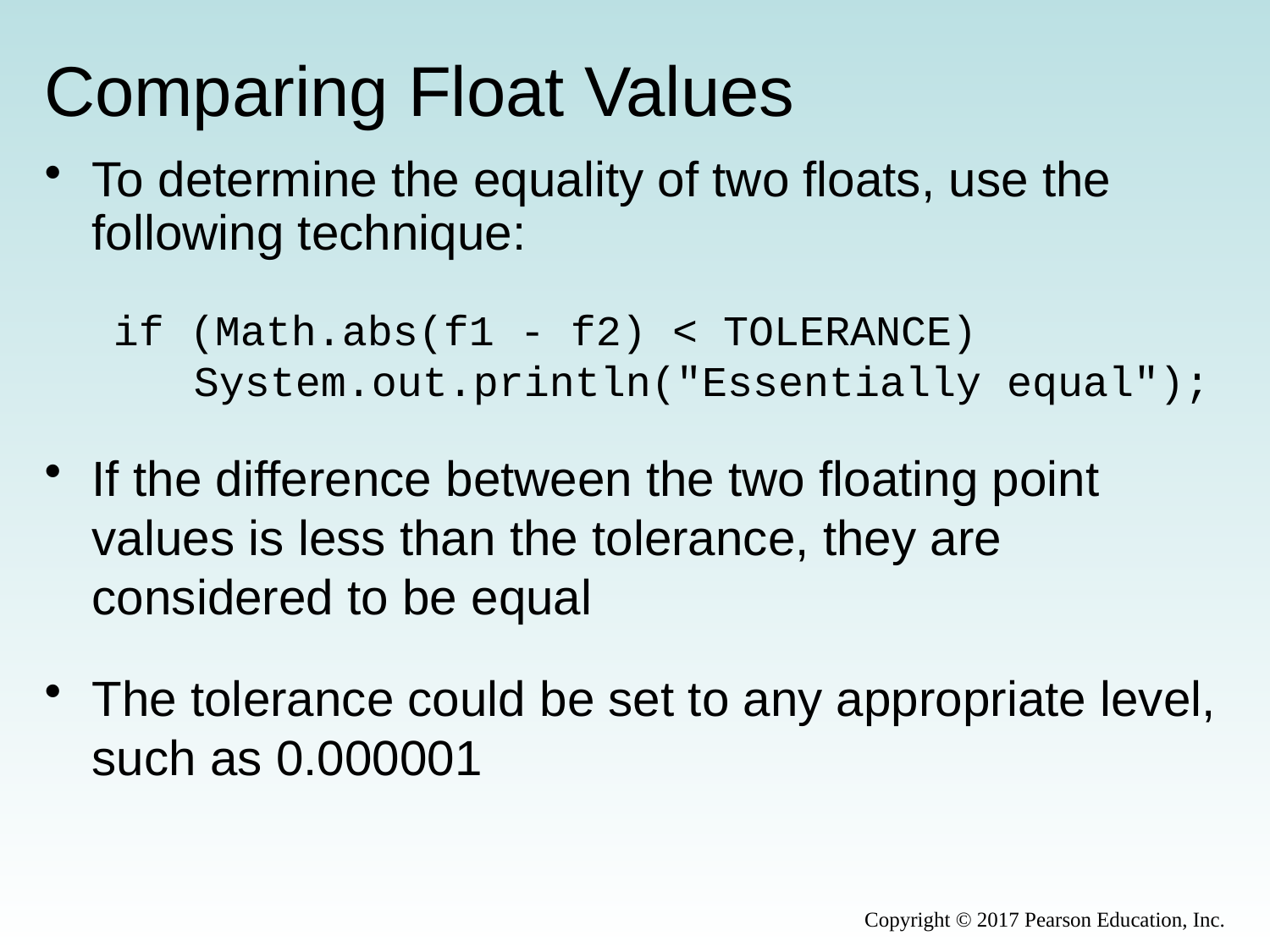

# Comparing Float Values
To determine the equality of two floats, use the following technique:
	 if (Math.abs(f1 - f2) < TOLERANCE)
	    System.out.println("Essentially equal");
If the difference between the two floating point values is less than the tolerance, they are considered to be equal
The tolerance could be set to any appropriate level, such as 0.000001

Copyright © 2017 Pearson Education, Inc.